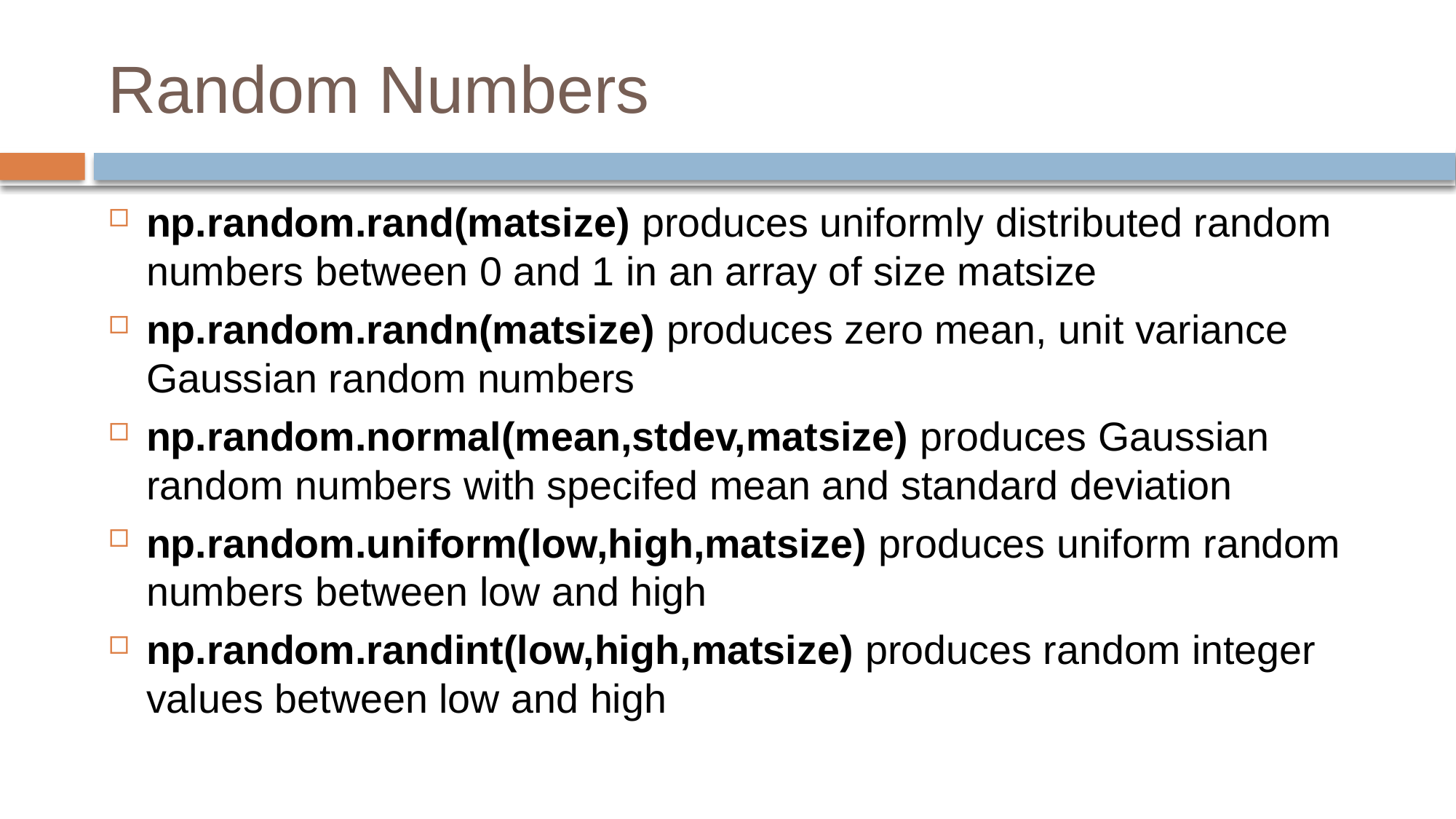

# Random Numbers
np.random.rand(matsize) produces uniformly distributed random numbers between 0 and 1 in an array of size matsize
np.random.randn(matsize) produces zero mean, unit variance Gaussian random numbers
np.random.normal(mean,stdev,matsize) produces Gaussian random numbers with specifed mean and standard deviation
np.random.uniform(low,high,matsize) produces uniform random numbers between low and high
np.random.randint(low,high,matsize) produces random integer values between low and high